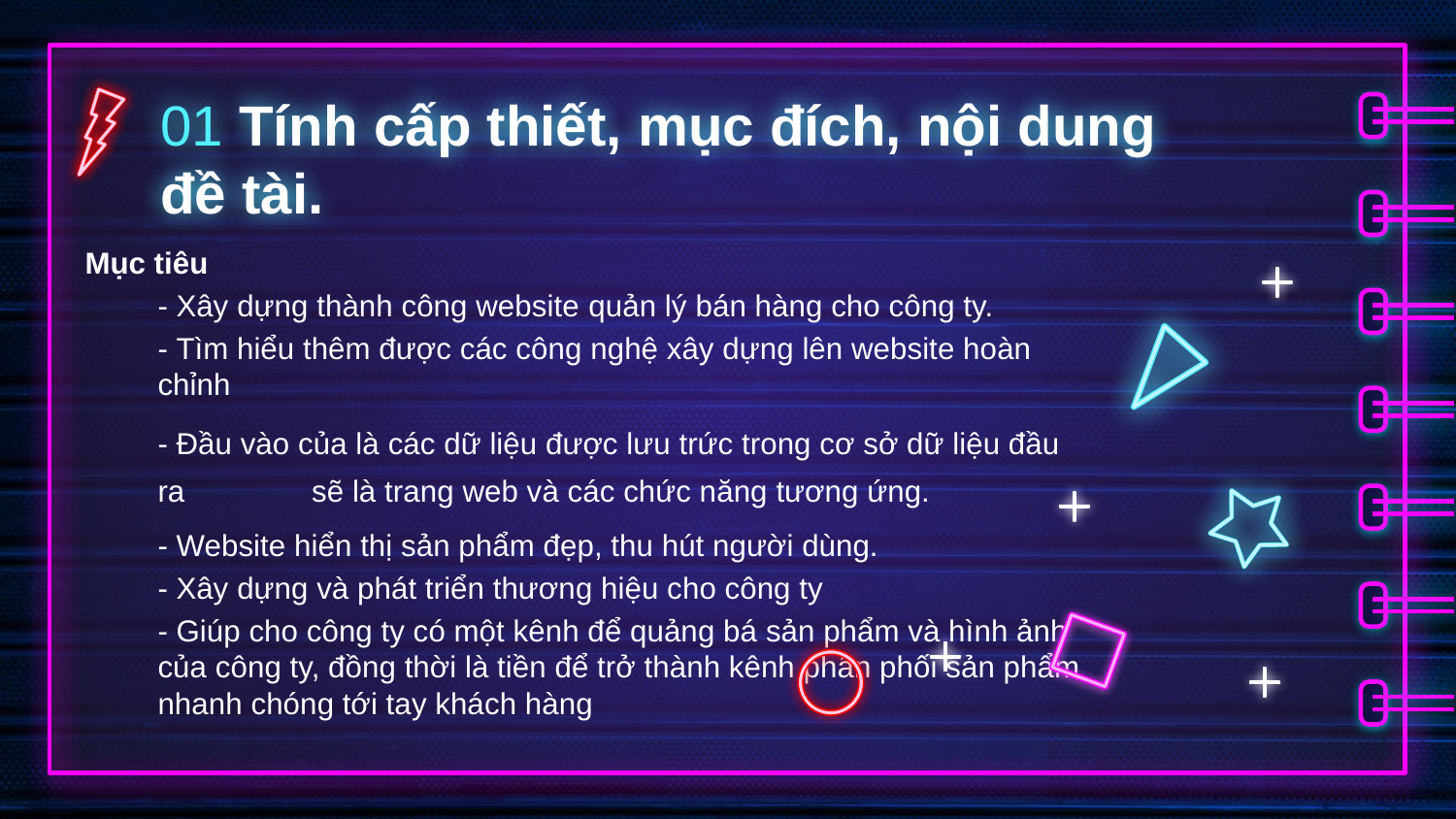

# 01 Tính cấp thiết, mục đích, nội dung đề tài.

Mục tiêu
- Xây dựng thành công website quản lý bán hàng cho công ty.
- Tìm hiểu thêm được các công nghệ xây dựng lên website hoàn chỉnh
- Đầu vào của là các dữ liệu được lưu trức trong cơ sở dữ liệu đầu ra               sẽ là trang web và các chức năng tương ứng.
- Website hiển thị sản phẩm đẹp, thu hút người dùng.
- Xây dựng và phát triển thương hiệu cho công ty
- Giúp cho công ty có một kênh để quảng bá sản phẩm và hình ảnh của công ty, đồng thời là tiền để trở thành kênh phân phối sản phẩm nhanh chóng tới tay khách hàng